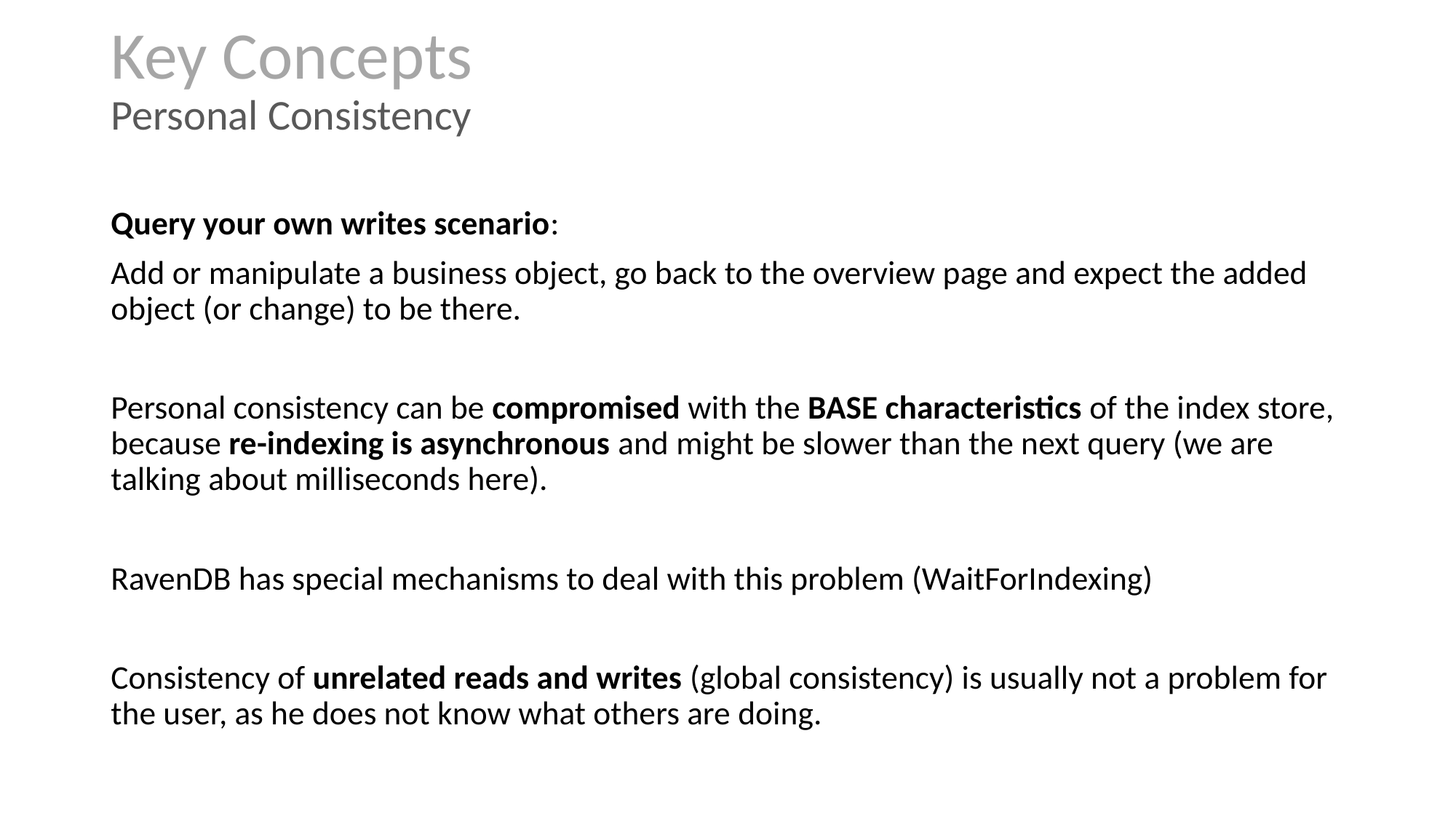

# Key Concepts Personal Consistency

Query your own writes scenario:
Add or manipulate a business object, go back to the overview page and expect the added object (or change) to be there.

Personal consistency can be compromised with the BASE characteristics of the index store, because re-indexing is asynchronous and might be slower than the next query (we are talking about milliseconds here).

RavenDB has special mechanisms to deal with this problem (WaitForIndexing)

Consistency of unrelated reads and writes (global consistency) is usually not a problem for the user, as he does not know what others are doing.